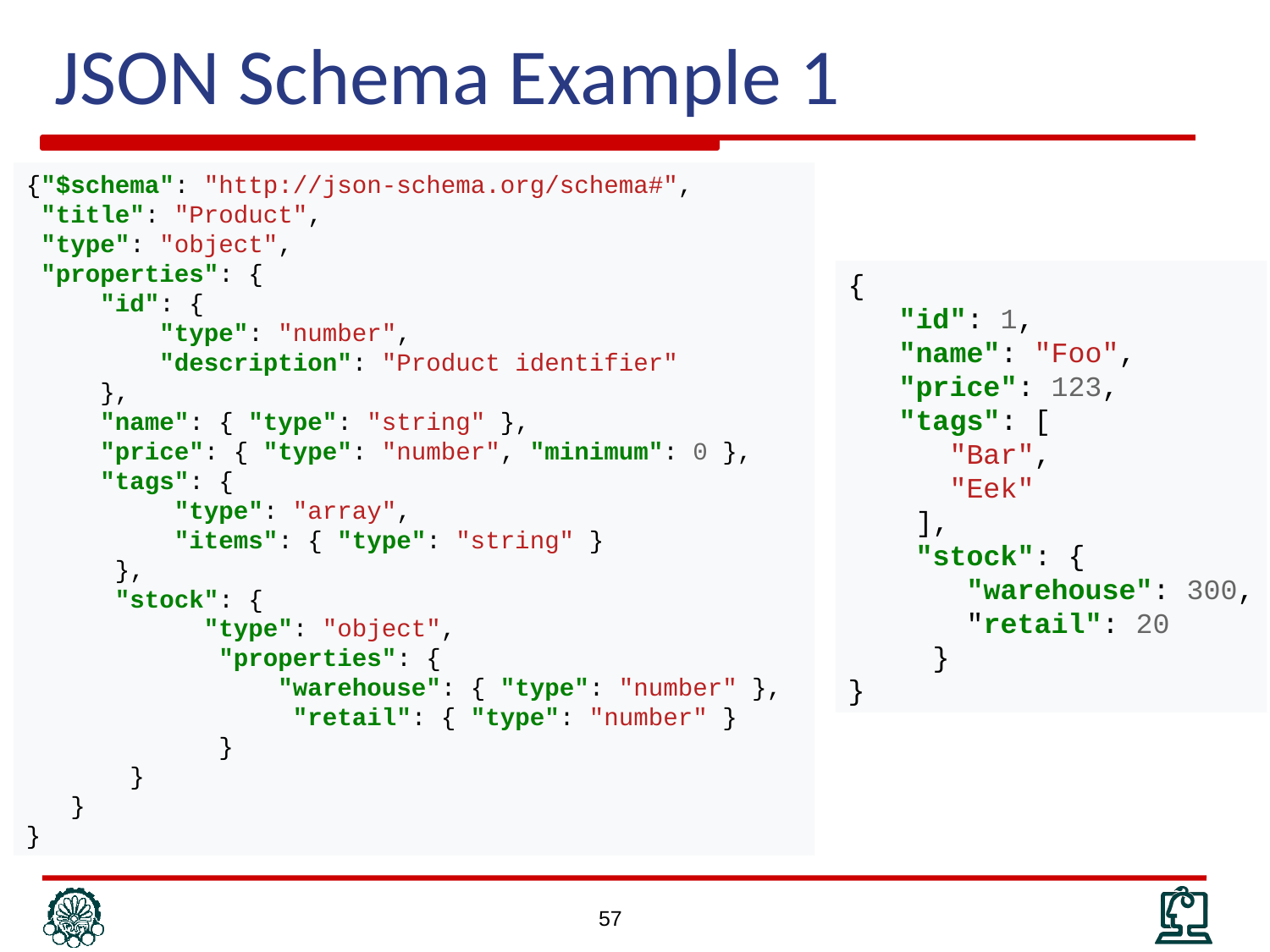

JSON Schema Example 1
{"$schema": "http://json-schema.org/schema#",
 "title": "Product",
 "type": "object",
 "properties": {
     "id": {
         "type": "number",
         "description": "Product identifier"
     },
     "name": { "type": "string" },
     "price": { "type": "number", "minimum": 0 },
     "tags": {
          "type": "array",
          "items": { "type": "string" }
      },
      "stock": {
            "type": "object",
             "properties": {
                 "warehouse": { "type": "number" },
                  "retail": { "type": "number" }
             }
       }
   }
}
{
   "id": 1,
   "name": "Foo",
   "price": 123,
   "tags": [
      "Bar",
      "Eek"
    ],
    "stock": {
       "warehouse": 300,
       "retail": 20
     }
}
57